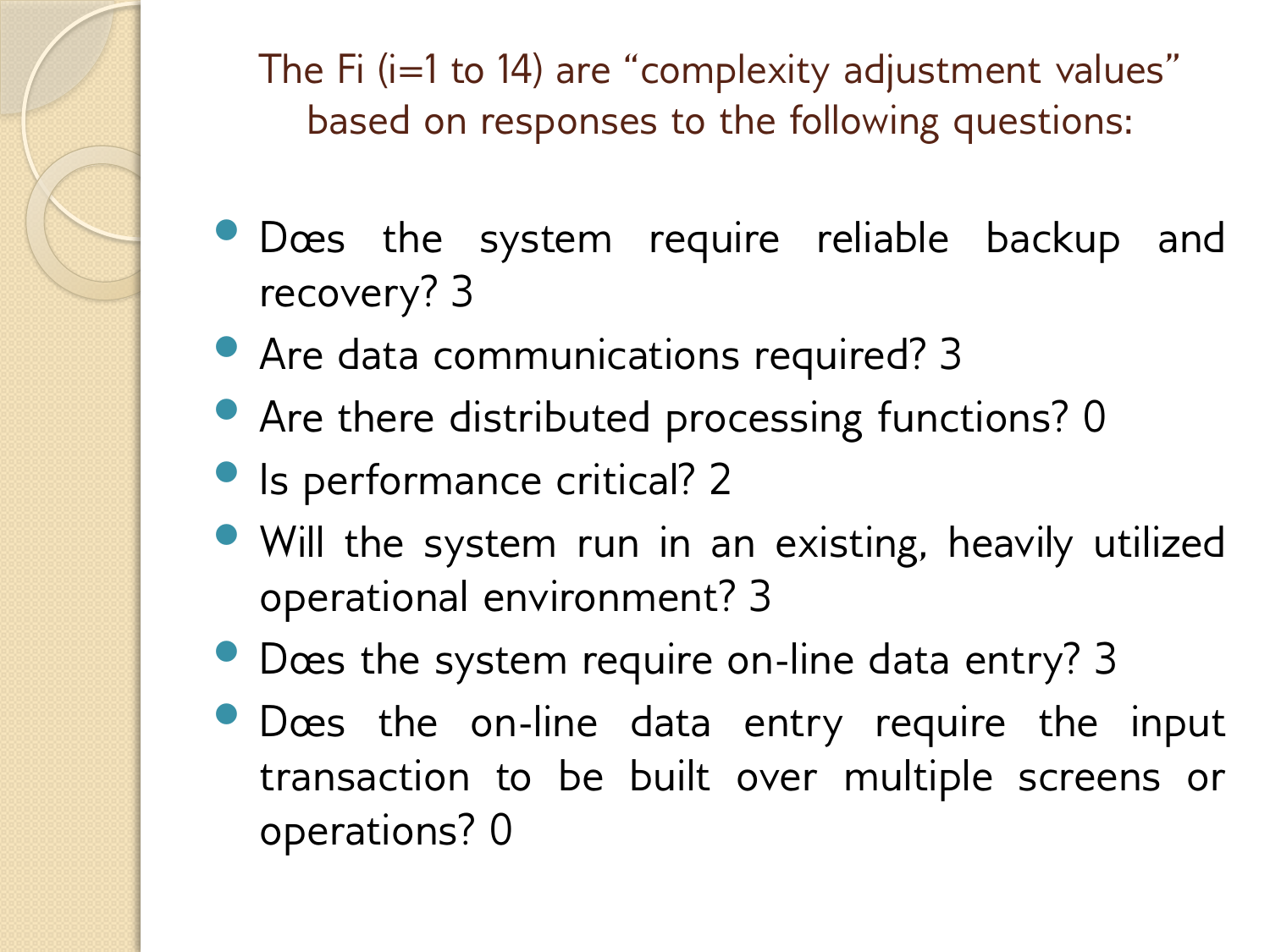

# The Fi (i=1 to 14) are “complexity adjustment values” based on responses to the following questions:
Does the system require reliable backup and recovery? 3
Are data communications required? 3
Are there distributed processing functions? 0
Is performance critical? 2
Will the system run in an existing, heavily utilized operational environment? 3
Does the system require on-line data entry? 3
Does the on-line data entry require the input transaction to be built over multiple screens or operations? 0